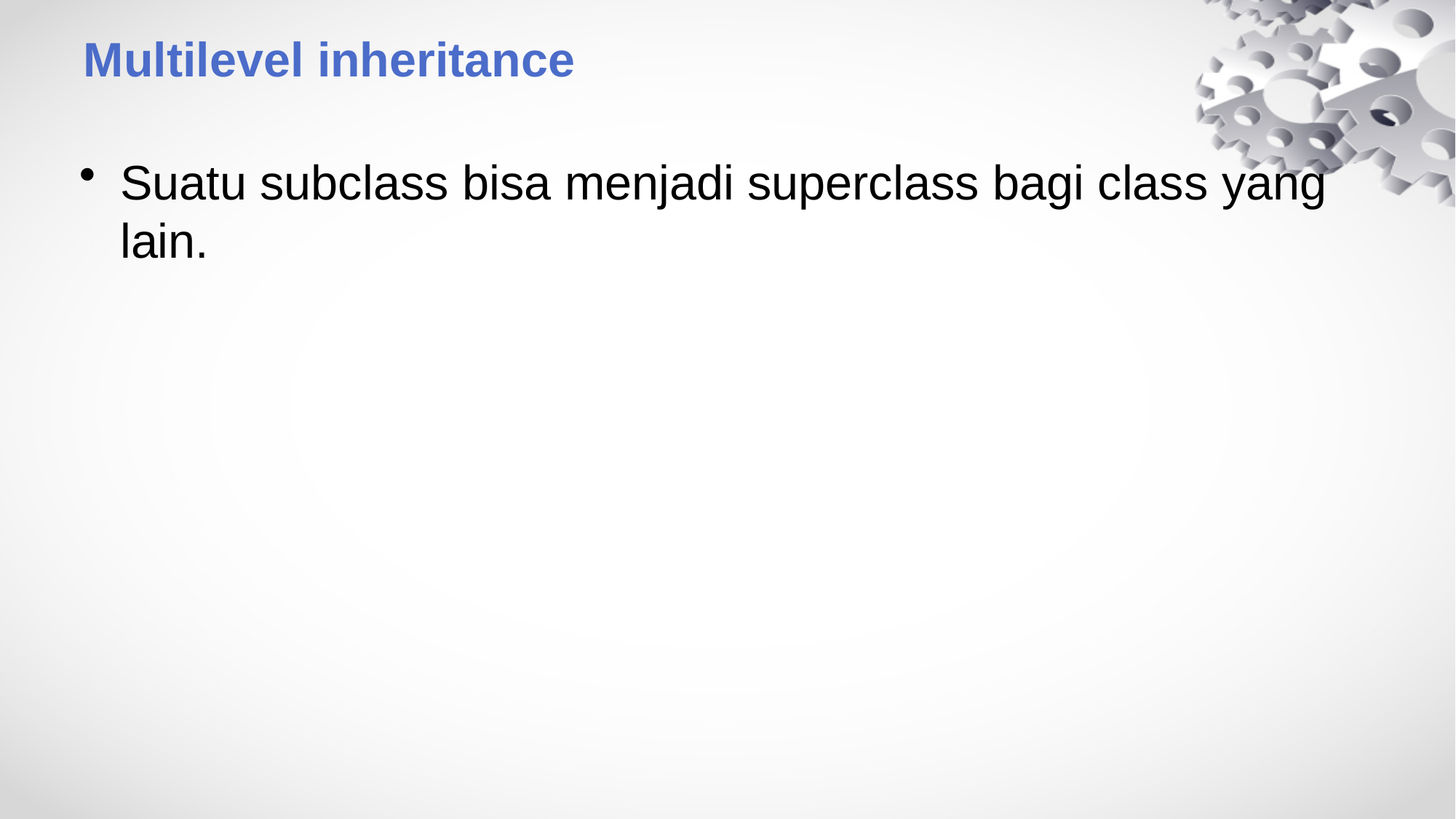

# Multilevel inheritance
Suatu subclass bisa menjadi superclass bagi class yang lain.